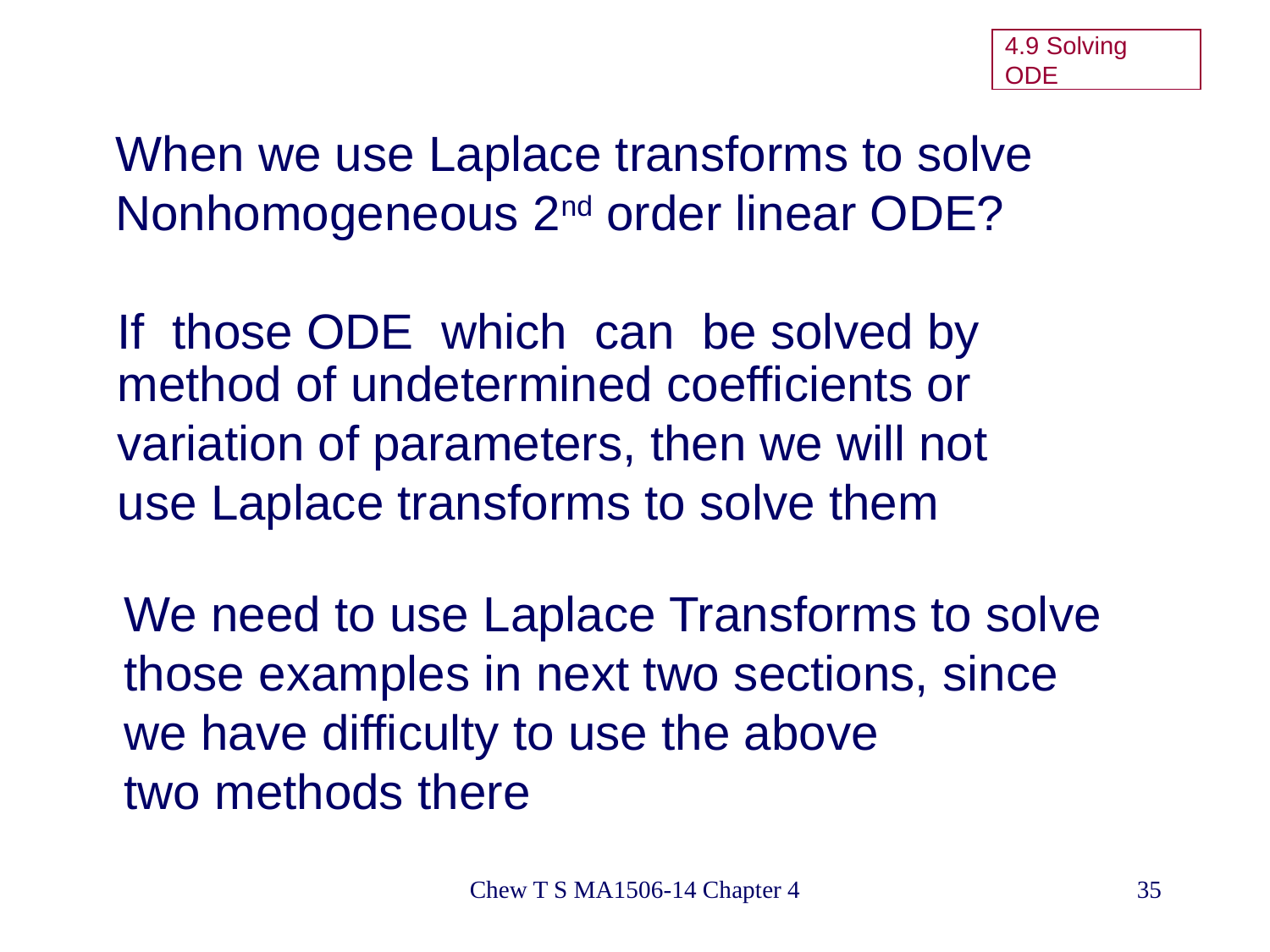

4.9 Solving ODE
When we use Laplace transforms to solve
Nonhomogeneous 2nd order linear ODE?
If  those ODE  which  can  be solved by
method of undetermined coefficients or variation of parameters, then we will not use Laplace transforms to solve them
We need to use Laplace Transforms to solve
those examples in next two sections, since
we have difficulty to use the above
two methods there
Chew T S MA1506-14 Chapter 4
35